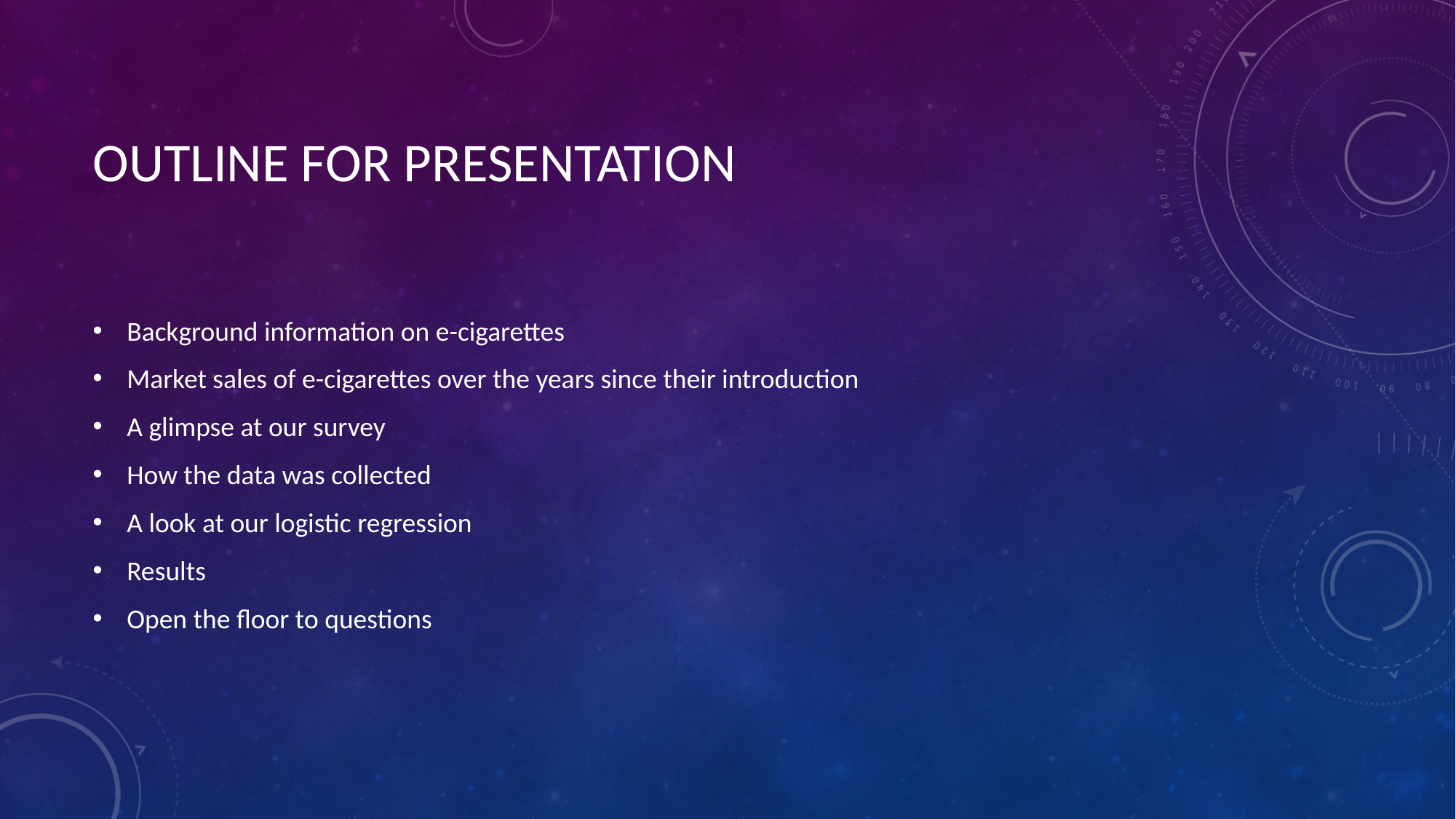

# Outline for presentation
Background information on e-cigarettes
Market sales of e-cigarettes over the years since their introduction
A glimpse at our survey
How the data was collected
A look at our logistic regression
Results
Open the floor to questions